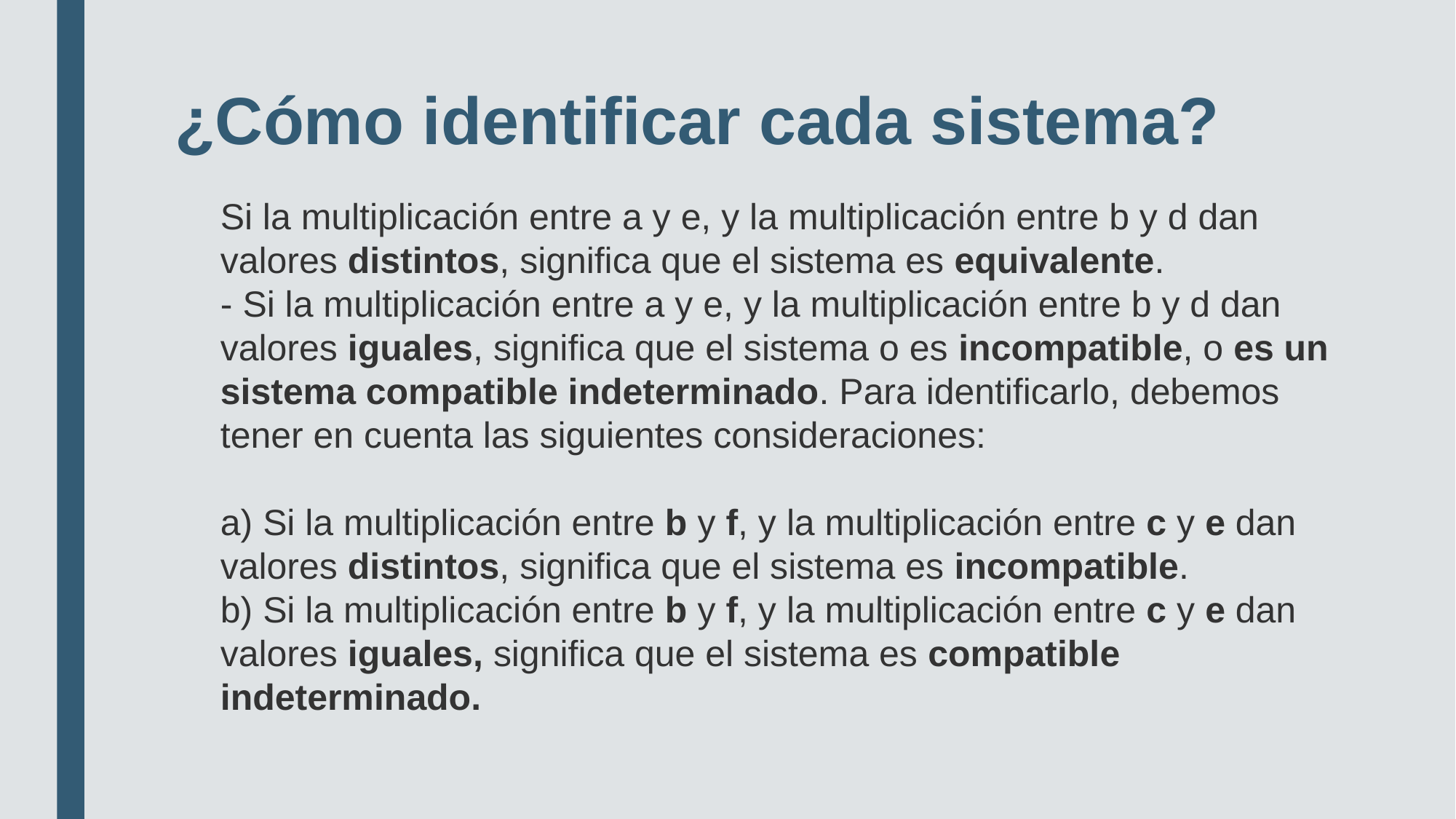

# ¿Cómo identificar cada sistema?
Si la multiplicación entre a y e, y la multiplicación entre b y d dan valores distintos, significa que el sistema es equivalente.
- Si la multiplicación entre a y e, y la multiplicación entre b y d dan valores iguales, significa que el sistema o es incompatible, o es un sistema compatible indeterminado. Para identificarlo, debemos tener en cuenta las siguientes consideraciones:
a) Si la multiplicación entre b y f, y la multiplicación entre c y e dan valores distintos, significa que el sistema es incompatible.
b) Si la multiplicación entre b y f, y la multiplicación entre c y e dan valores iguales, significa que el sistema es compatible indeterminado.